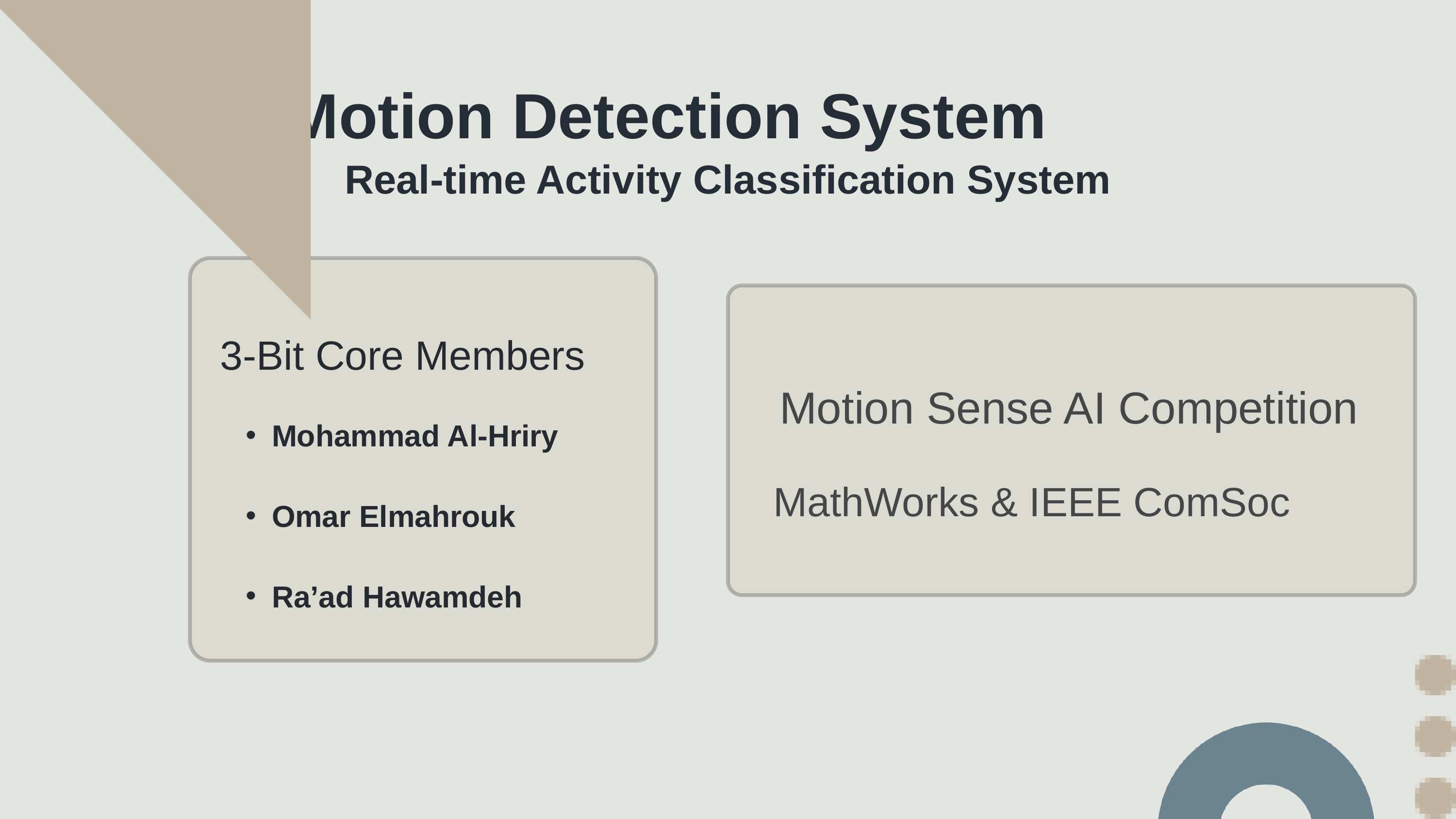

AI Motion Detection System
Real-time Activity Classification System

3-Bit Core Members
Mohammad Al-Hriry
Omar Elmahrouk
Ra’ad Hawamdeh
Motion Sense AI Competition
MathWorks & IEEE ComSoc